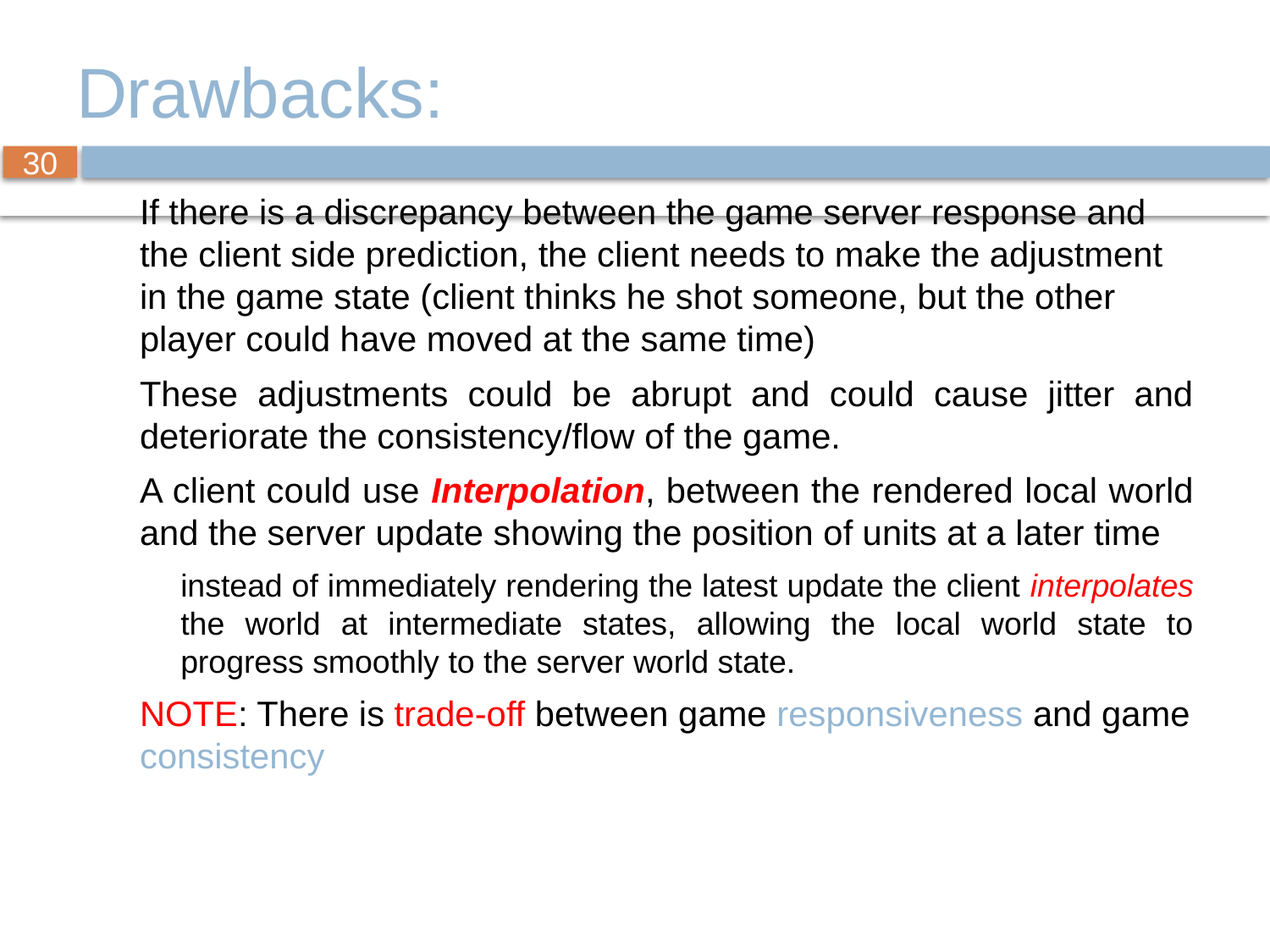

Drawbacks:
If there is a discrepancy between the game server response and the client side prediction, the client needs to make the adjustment in the game state (client thinks he shot someone, but the other player could have moved at the same time)
These adjustments could be abrupt and could cause jitter and deteriorate the consistency/flow of the game.
A client could use Interpolation, between the rendered local world and the server update showing the position of units at a later time
instead of immediately rendering the latest update the client interpolates the world at intermediate states, allowing the local world state to progress smoothly to the server world state.
NOTE: There is trade-off between game responsiveness and game consistency